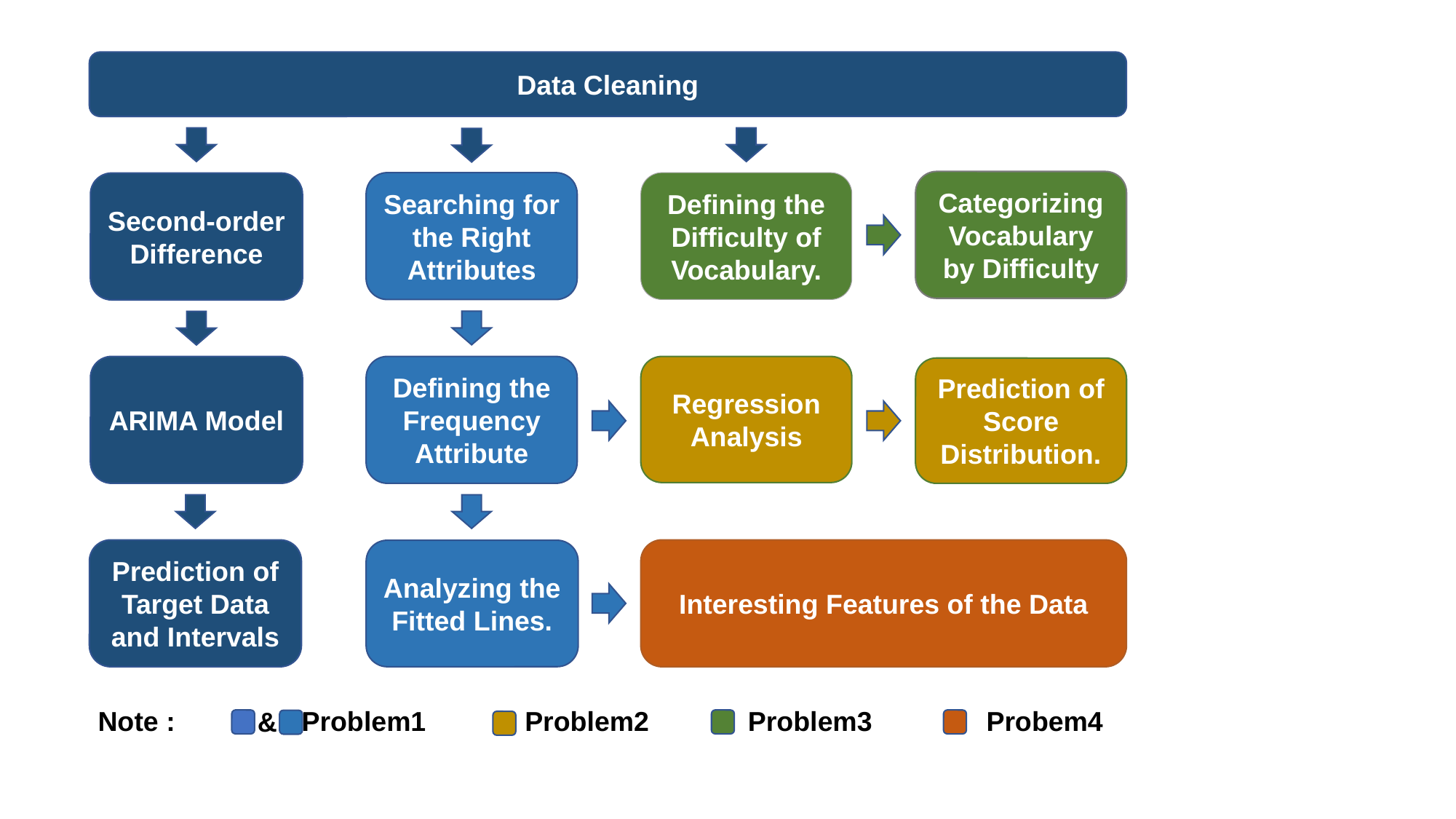

Data Cleaning

Categorizing Vocabulary by Difficulty
Searching for the Right Attributes
Defining the Difficulty of Vocabulary.
Second-order Difference

ARIMA Model
Defining the Frequency Attribute
Regression Analysis
Prediction of Score Distribution.

Interesting Features of the Data
Prediction of Target Data and Intervals
Analyzing the Fitted Lines.

Note :        &      Problem1             Problem2             Problem3               Probem4
&